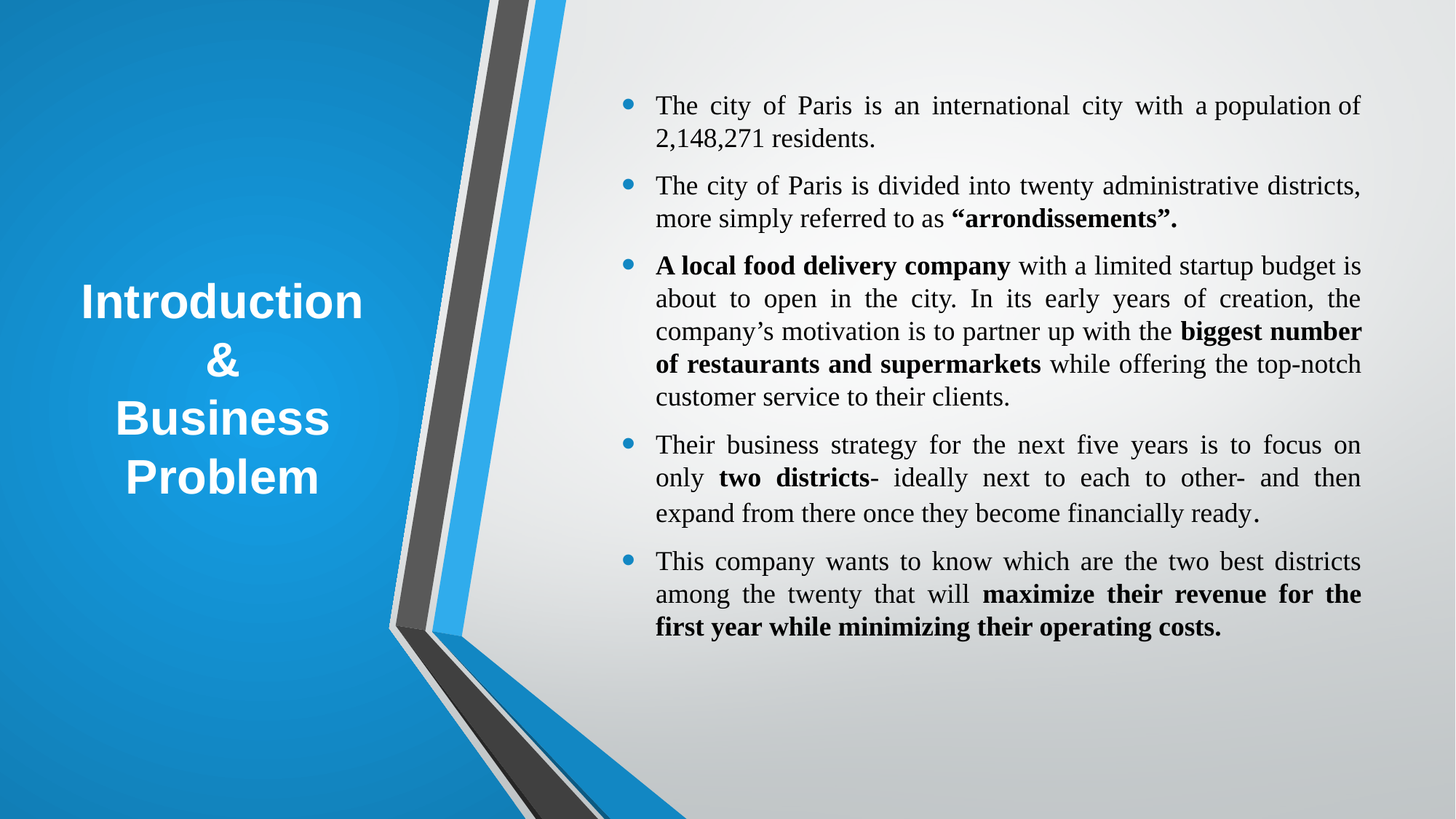

# Introduction & Business Problem
The city of Paris is an international city with a population of 2,148,271 residents.
The city of Paris is divided into twenty administrative districts, more simply referred to as “arrondissements”.
A local food delivery company with a limited startup budget is about to open in the city. In its early years of creation, the company’s motivation is to partner up with the biggest number of restaurants and supermarkets while offering the top-notch customer service to their clients.
Their business strategy for the next five years is to focus on only two districts- ideally next to each to other- and then expand from there once they become financially ready.
This company wants to know which are the two best districts among the twenty that will maximize their revenue for the first year while minimizing their operating costs.